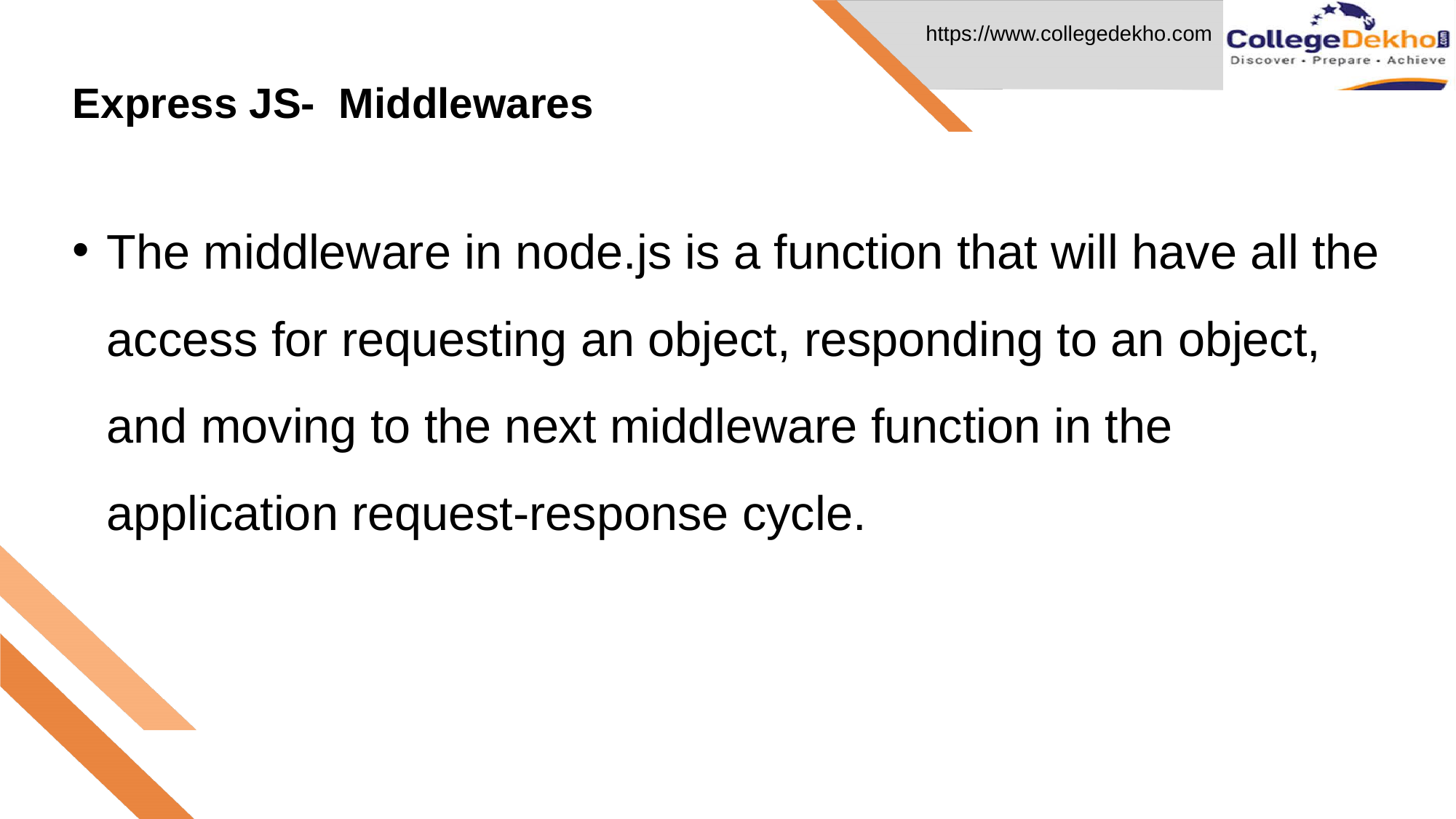

# Express JS-  Middlewares
The middleware in node.js is a function that will have all the access for requesting an object, responding to an object, and moving to the next middleware function in the application request-response cycle.